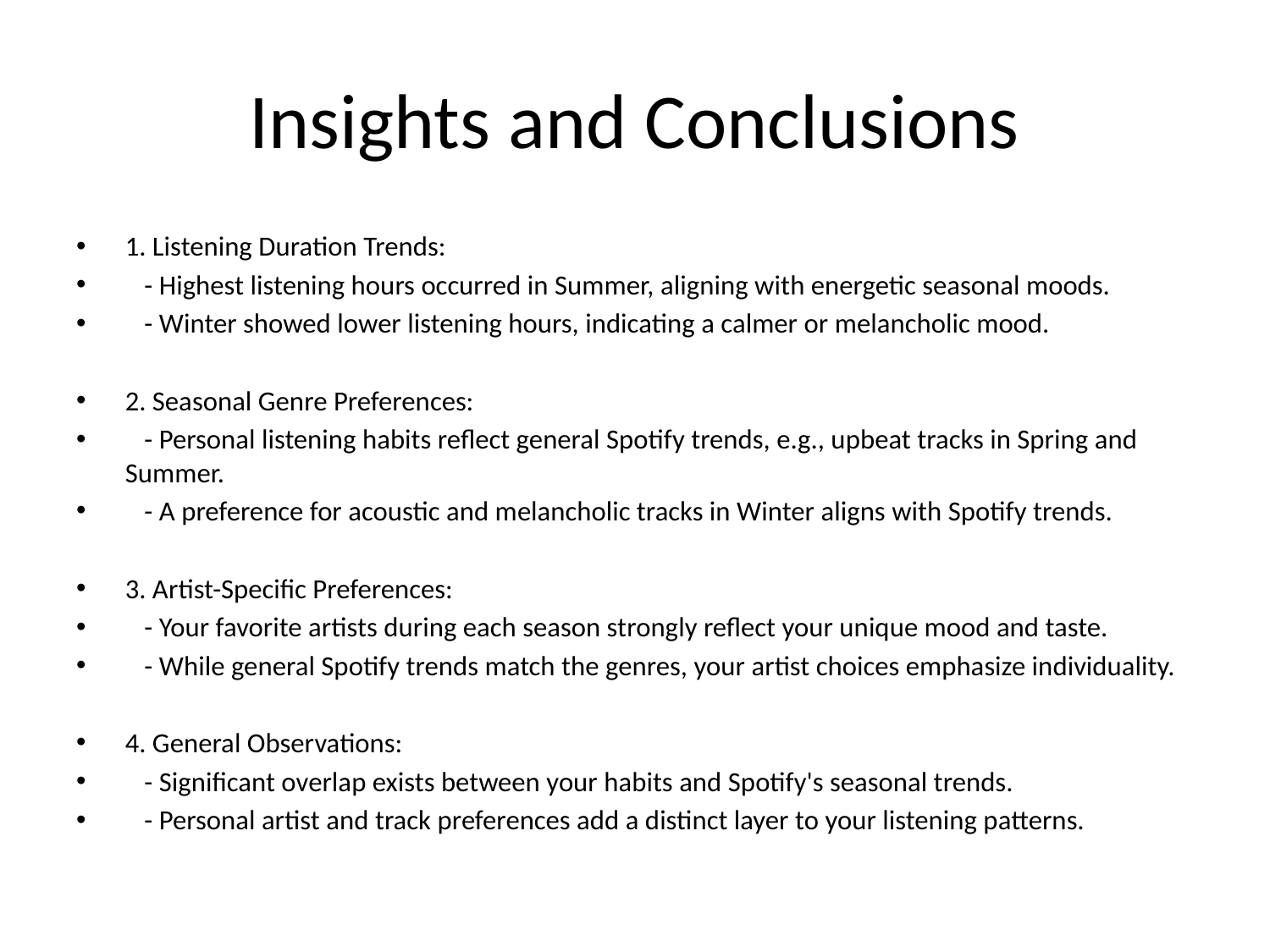

# Insights and Conclusions
1. Listening Duration Trends:
   - Highest listening hours occurred in Summer, aligning with energetic seasonal moods.
   - Winter showed lower listening hours, indicating a calmer or melancholic mood.

2. Seasonal Genre Preferences:
   - Personal listening habits reflect general Spotify trends, e.g., upbeat tracks in Spring and Summer.
   - A preference for acoustic and melancholic tracks in Winter aligns with Spotify trends.

3. Artist-Specific Preferences:
   - Your favorite artists during each season strongly reflect your unique mood and taste.
   - While general Spotify trends match the genres, your artist choices emphasize individuality.

4. General Observations:
   - Significant overlap exists between your habits and Spotify's seasonal trends.
   - Personal artist and track preferences add a distinct layer to your listening patterns.